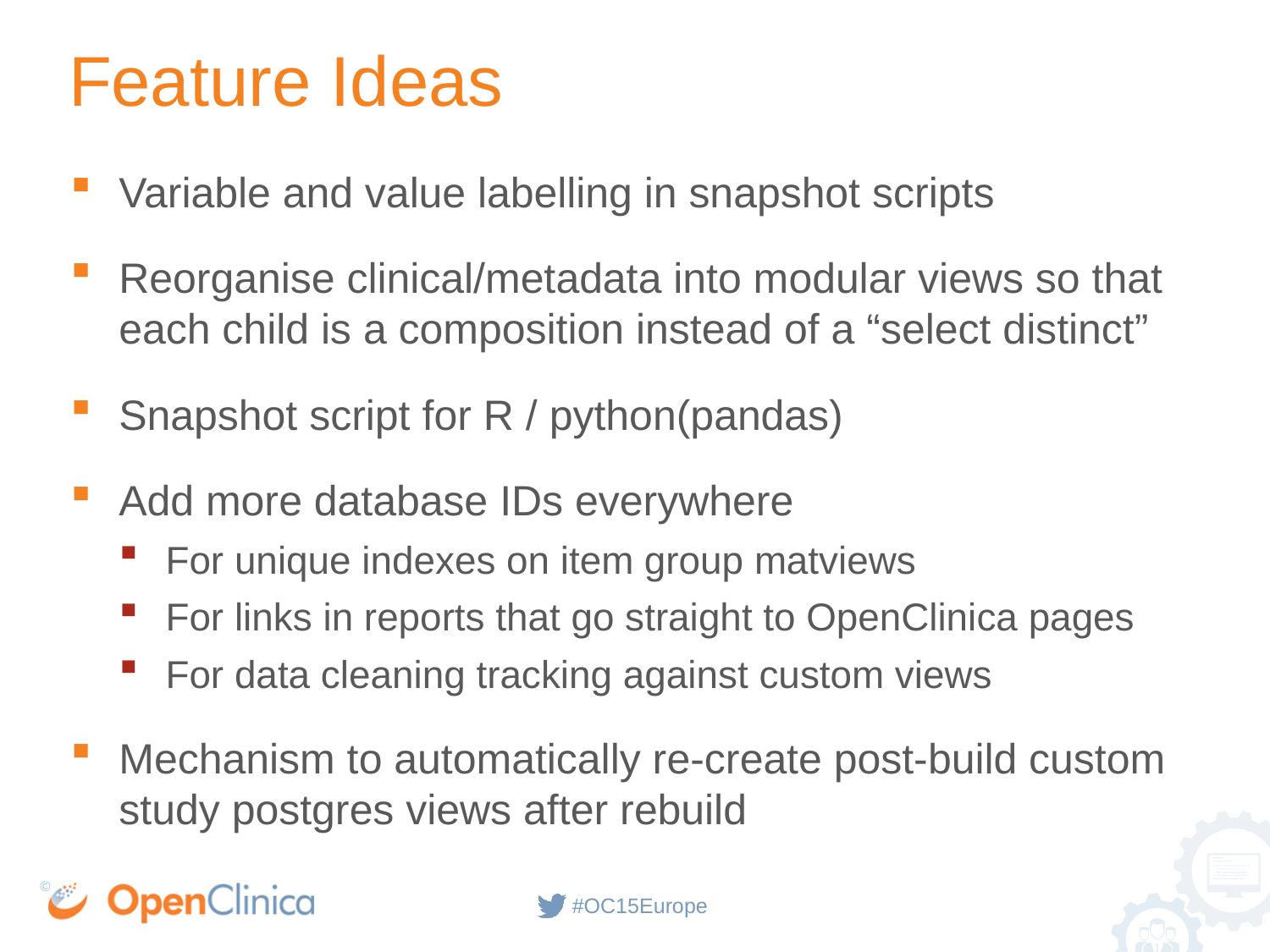

# Feature Ideas
Variable and value labelling in snapshot scripts
Reorganise clinical/metadata into modular views so that each child is a composition instead of a “select distinct”
Snapshot script for R / python(pandas)
Add more database IDs everywhere
For unique indexes on item group matviews
For links in reports that go straight to OpenClinica pages
For data cleaning tracking against custom views
Mechanism to automatically re-create post-build custom study postgres views after rebuild